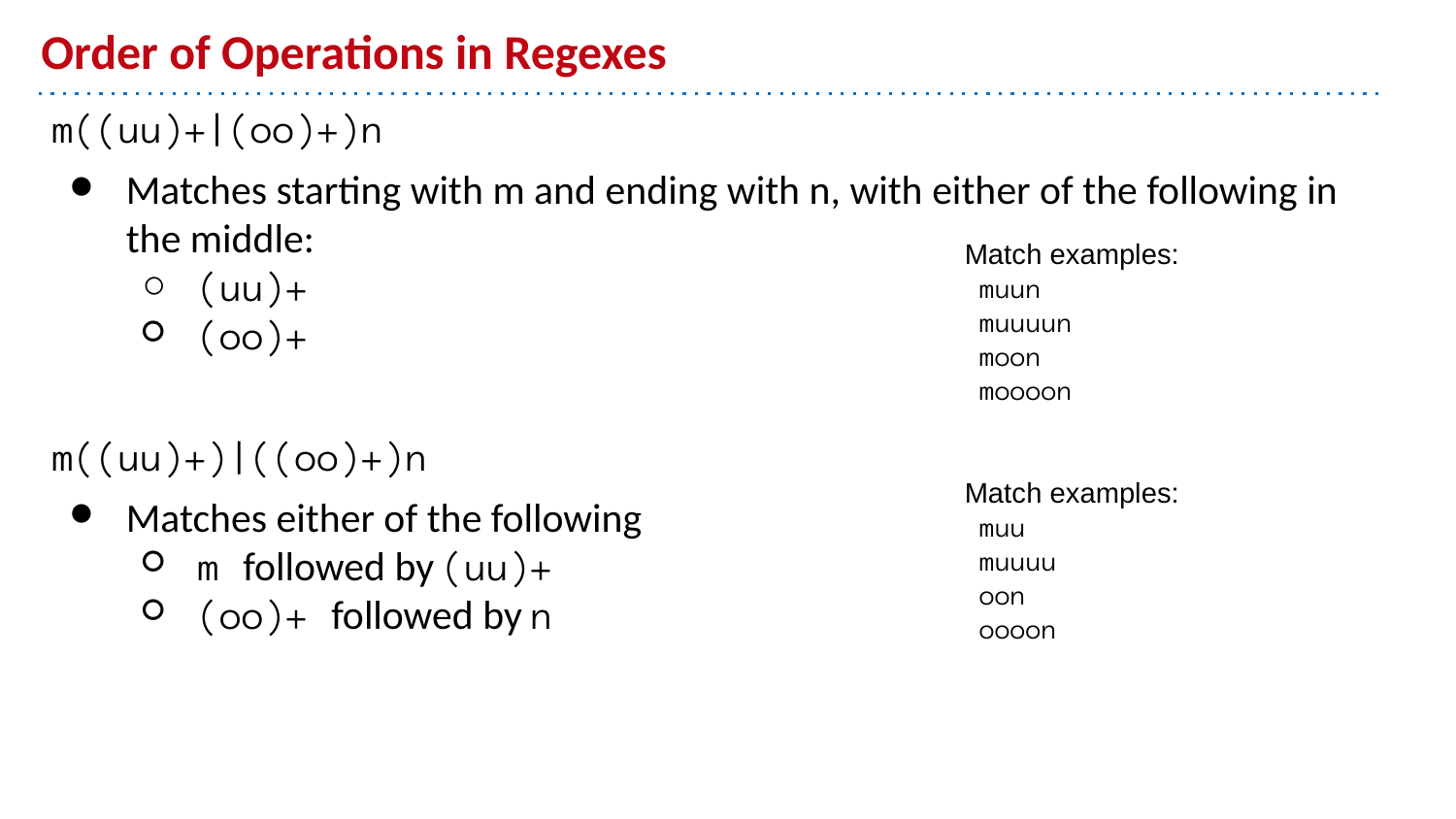

# Order of Operations in Regexes
m((uu)+|(oo)+)n
Matches starting with m and ending with n, with either of the following in the middle:
(uu)+
(oo)+

m((uu)+)|((oo)+)n
Matches either of the following
m followed by (uu)+
(oo)+ followed by n
Match examples:
 muun
 muuuun
 moon
 moooon
Match examples:
 muu
 muuuu
 oon
 oooon